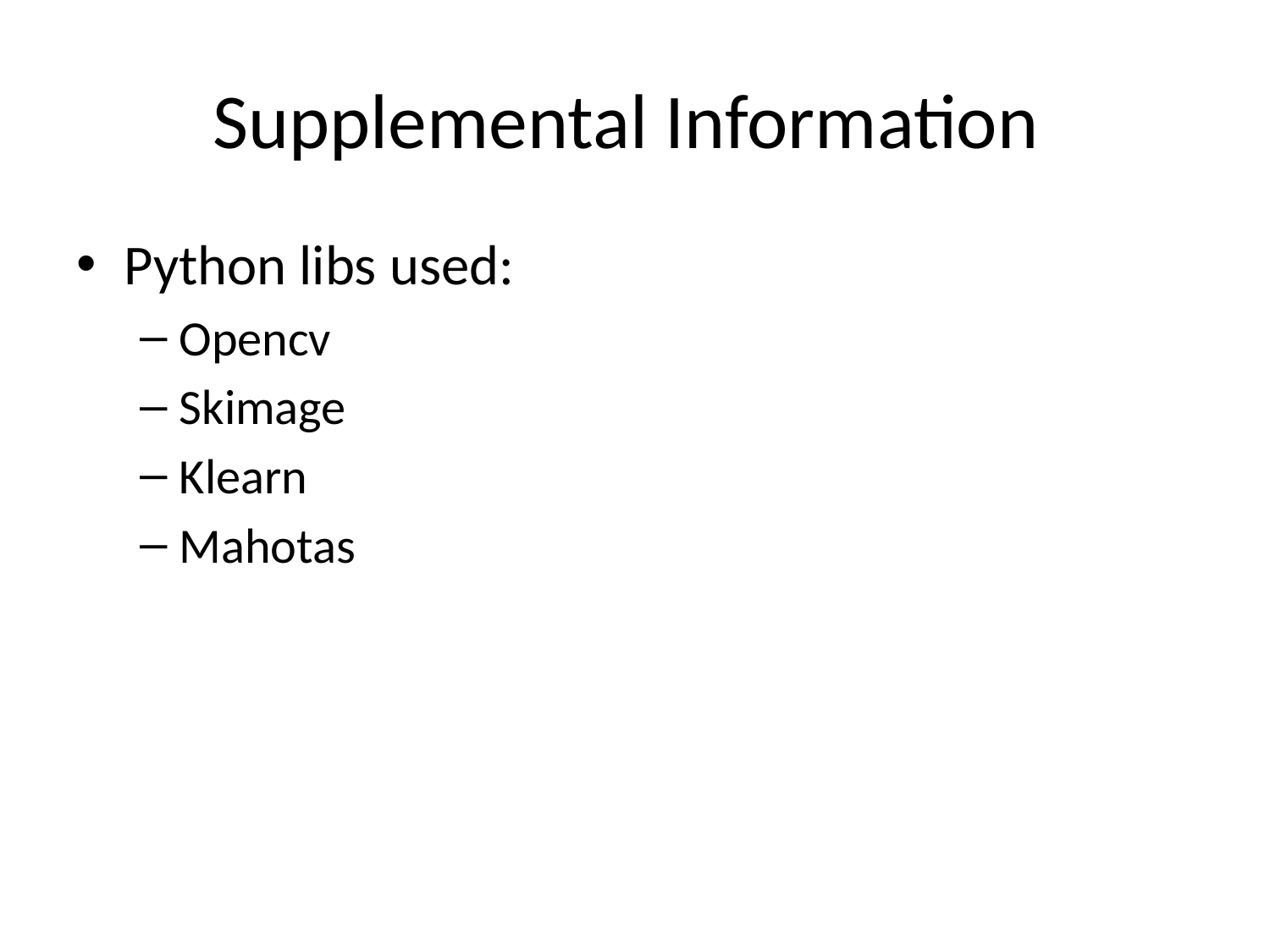

# Supplemental Information
Python libs used:
Opencv
Skimage
Klearn
Mahotas